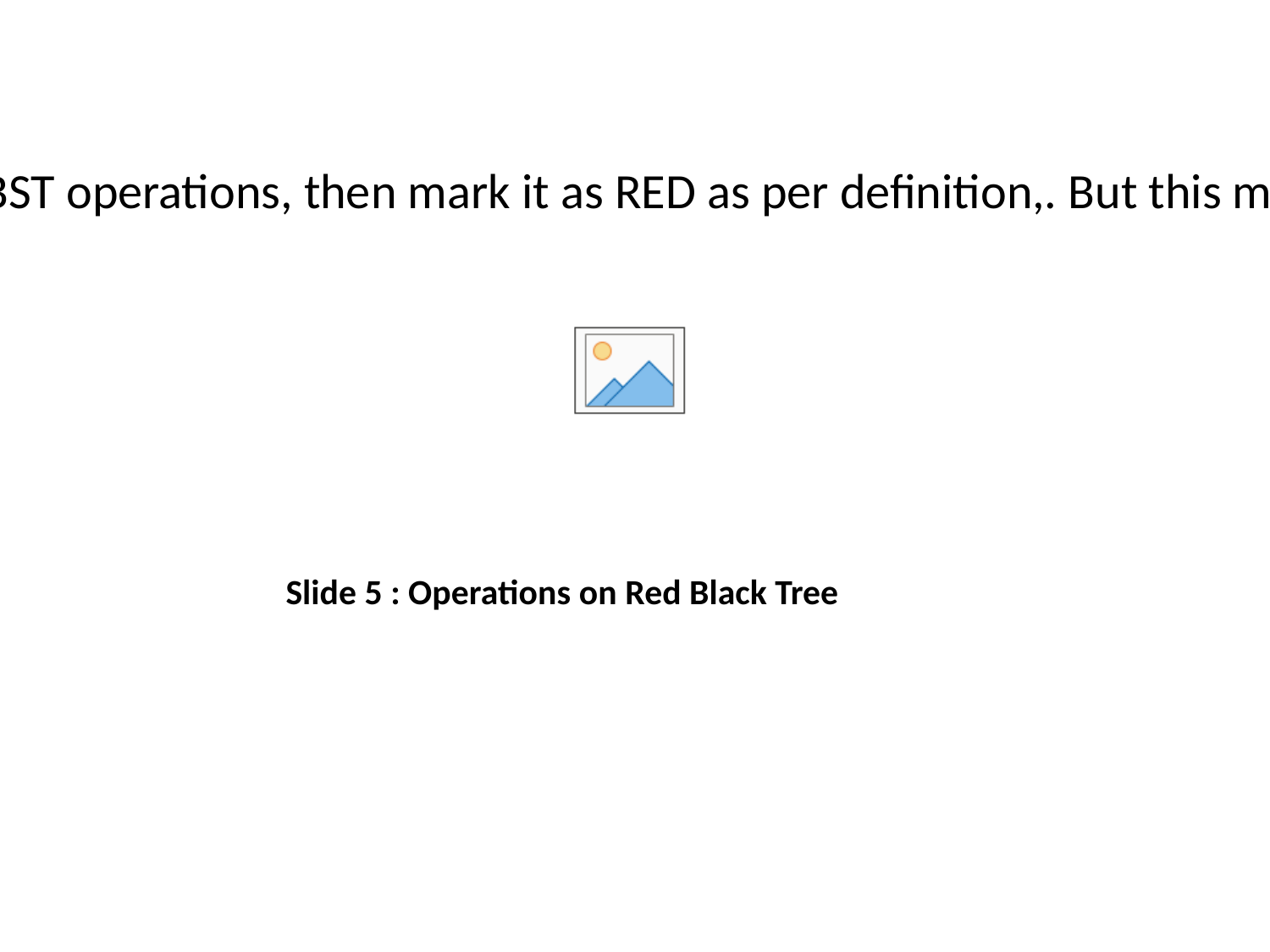

• Insertion: To insert an element in the RBT, we need to locate its proper position with help of BST operations, then mark it as RED as per definition,. But this might violate rule 2 & rule 3 stated above, so further adjust RBT using rotation and recoloring operations.
# Slide 5 : Operations on Red Black Tree